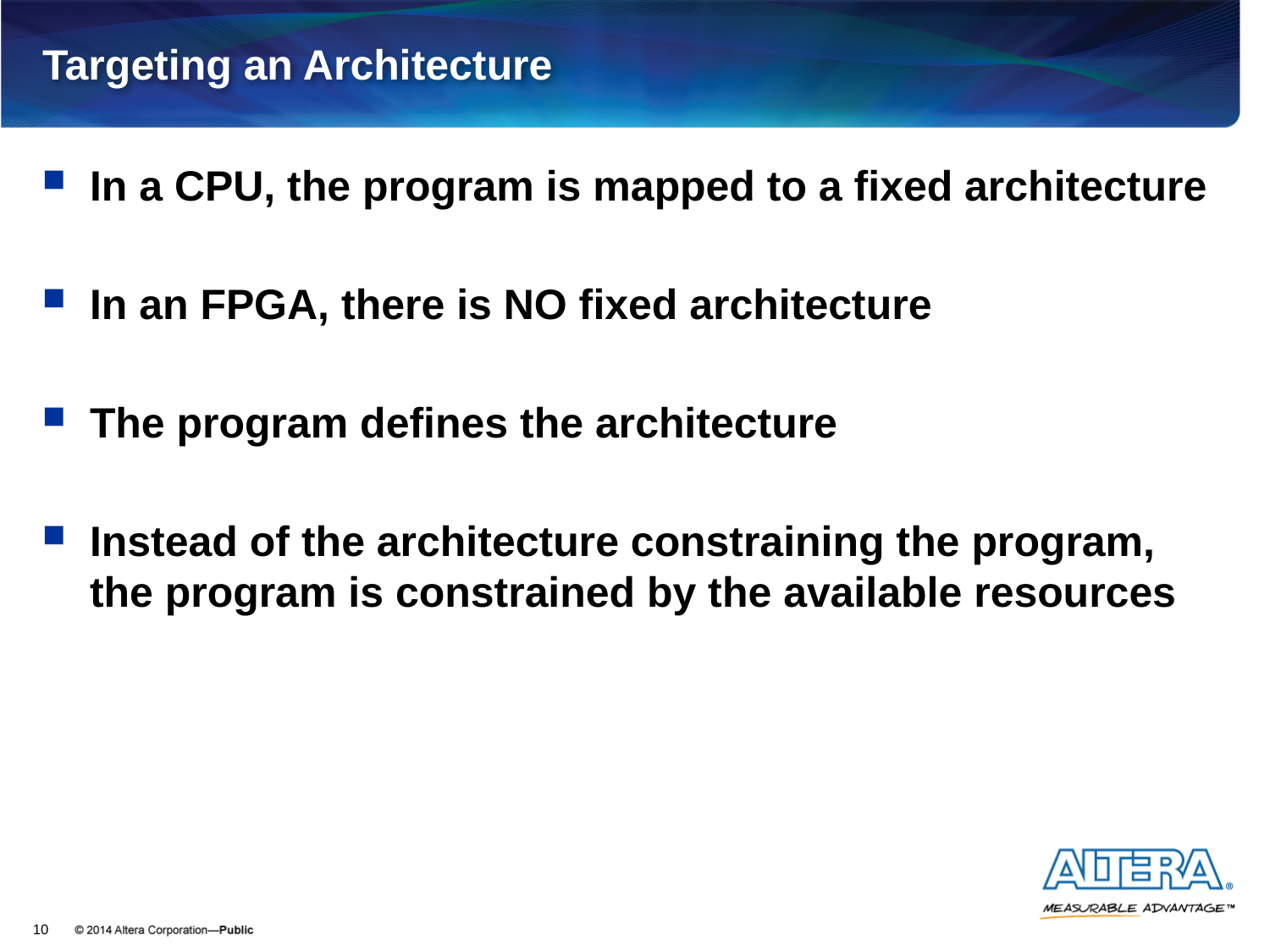

# Targeting an Architecture
In a CPU, the program is mapped to a fixed architecture

In an FPGA, there is NO fixed architecture

The program defines the architecture

Instead of the architecture constraining the program, the program is constrained by the available resources
10